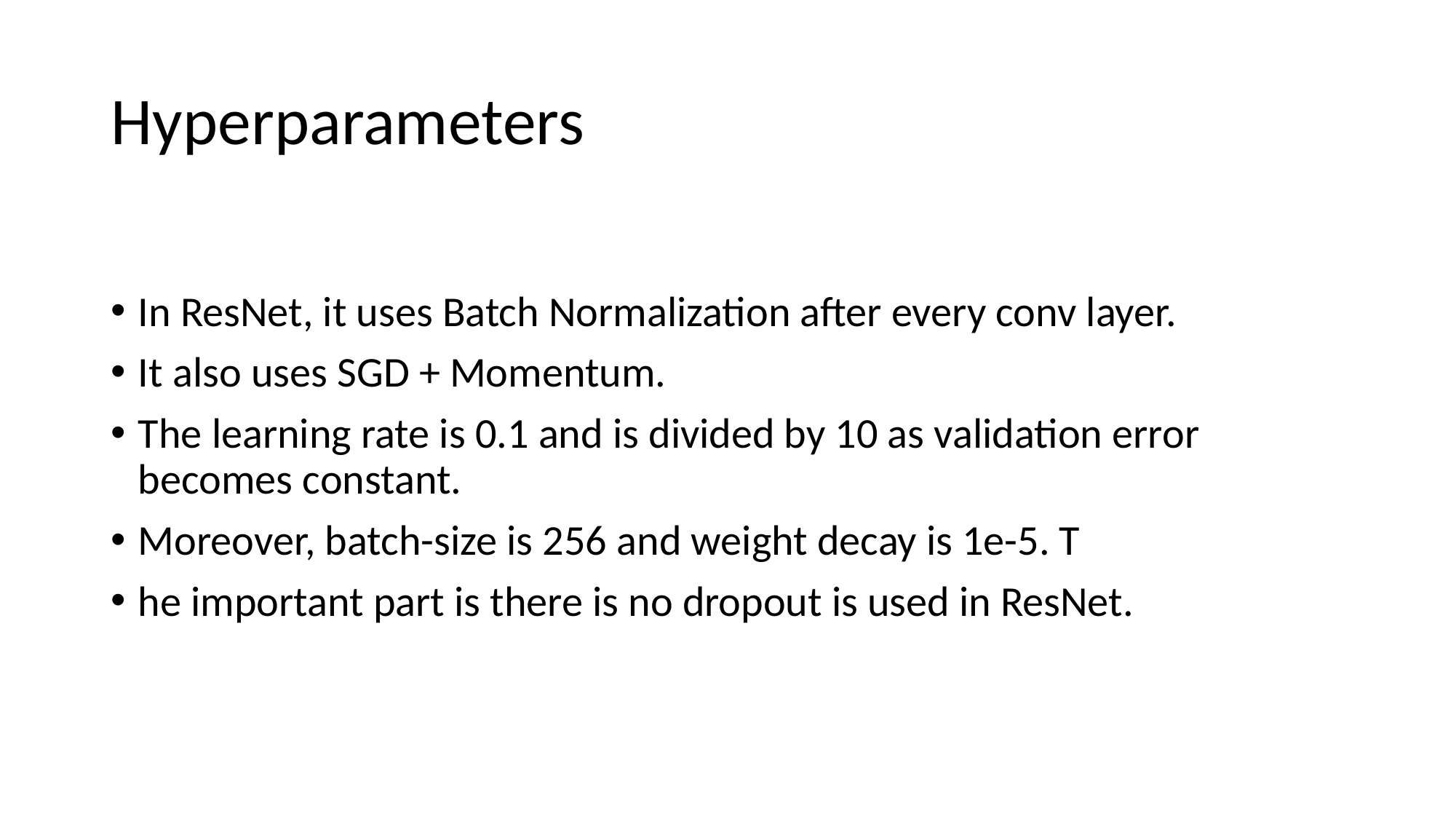

# Hyperparameters

In ResNet, it uses Batch Normalization after every conv layer.
It also uses SGD + Momentum.
The learning rate is 0.1 and is divided by 10 as validation error becomes constant.
Moreover, batch-size is 256 and weight decay is 1e-5. T
he important part is there is no dropout is used in ResNet.